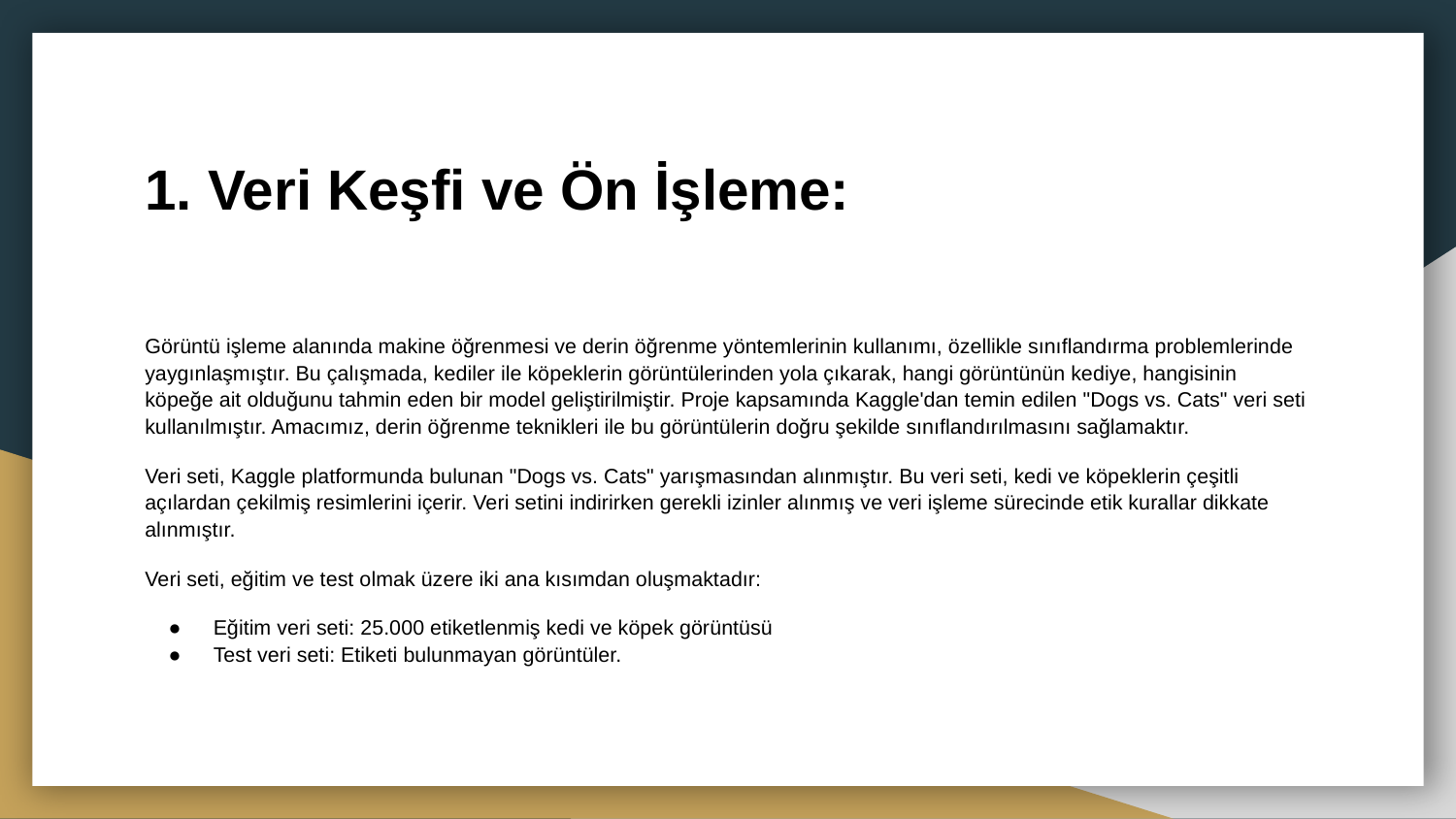

# 1. Veri Keşfi ve Ön İşleme:
Görüntü işleme alanında makine öğrenmesi ve derin öğrenme yöntemlerinin kullanımı, özellikle sınıflandırma problemlerinde yaygınlaşmıştır. Bu çalışmada, kediler ile köpeklerin görüntülerinden yola çıkarak, hangi görüntünün kediye, hangisinin köpeğe ait olduğunu tahmin eden bir model geliştirilmiştir. Proje kapsamında Kaggle'dan temin edilen "Dogs vs. Cats" veri seti kullanılmıştır. Amacımız, derin öğrenme teknikleri ile bu görüntülerin doğru şekilde sınıflandırılmasını sağlamaktır.
Veri seti, Kaggle platformunda bulunan "Dogs vs. Cats" yarışmasından alınmıştır. Bu veri seti, kedi ve köpeklerin çeşitli açılardan çekilmiş resimlerini içerir. Veri setini indirirken gerekli izinler alınmış ve veri işleme sürecinde etik kurallar dikkate alınmıştır.
Veri seti, eğitim ve test olmak üzere iki ana kısımdan oluşmaktadır:
Eğitim veri seti: 25.000 etiketlenmiş kedi ve köpek görüntüsü
Test veri seti: Etiketi bulunmayan görüntüler.